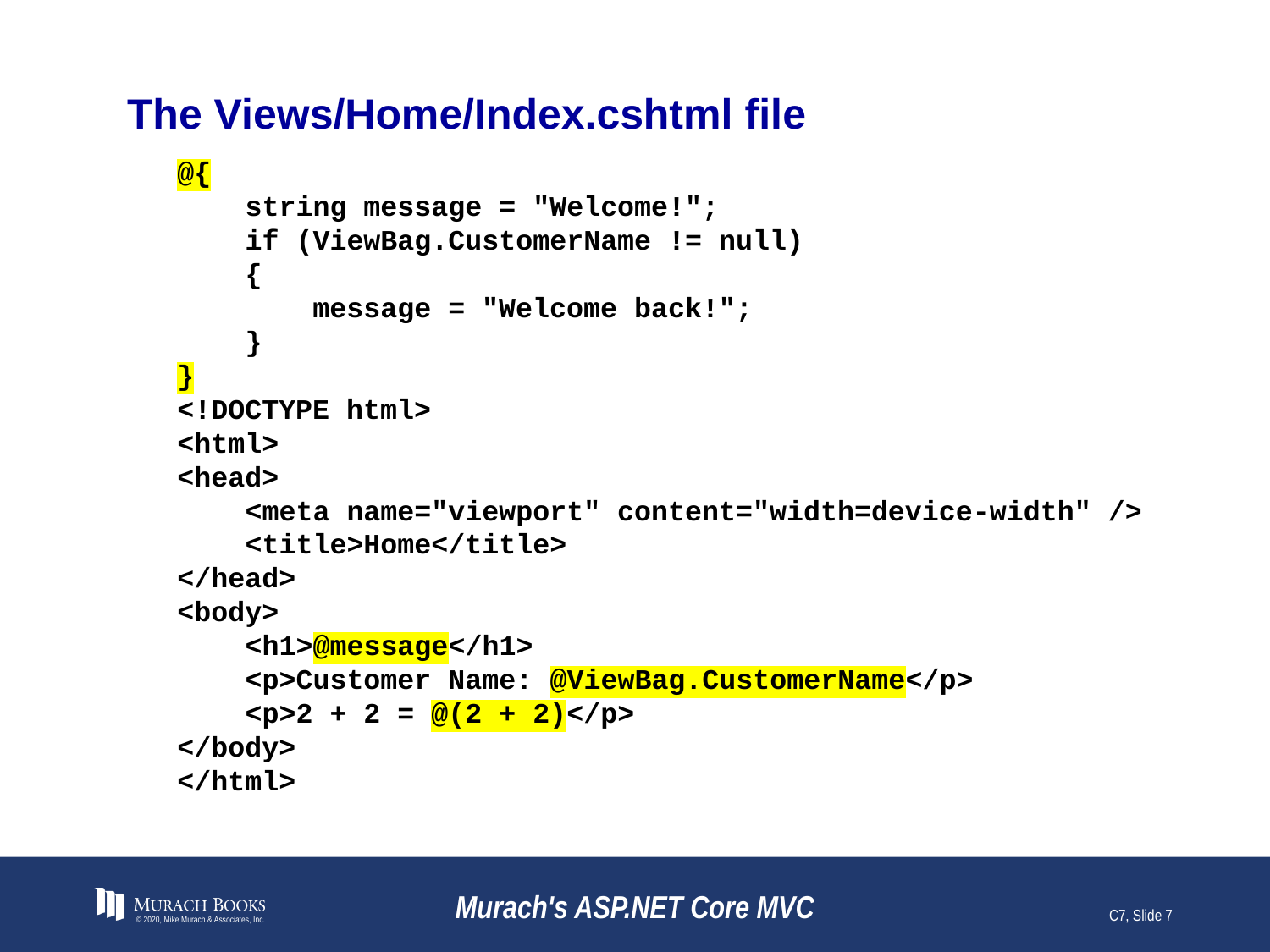

# The Views/Home/Index.cshtml file
@{
    string message = "Welcome!";
    if (ViewBag.CustomerName != null)
    {
        message = "Welcome back!";
    }
}
<!DOCTYPE html>
<html>
<head>
    <meta name="viewport" content="width=device-width" />
    <title>Home</title>
</head>
<body>
    <h1>@message</h1>
    <p>Customer Name: @ViewBag.CustomerName</p>
    <p>2 + 2 = @(2 + 2)</p>
</body>
</html>

© 2020, Mike Murach & Associates, Inc.
Murach's ASP.NET Core MVC

C7, Slide 7